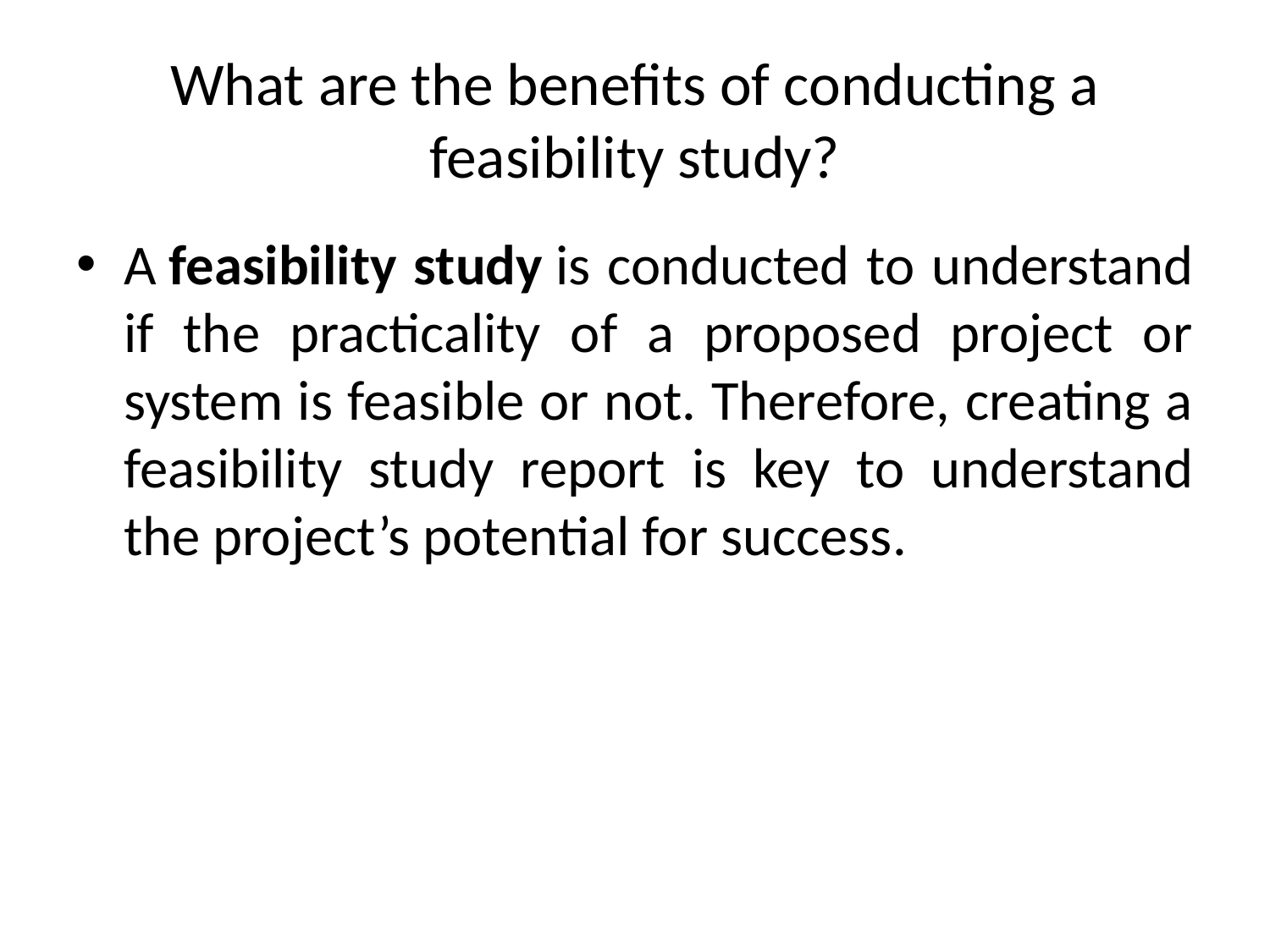

# What are the benefits of conducting a feasibility study?
A feasibility study is conducted to understand if the practicality of a proposed project or system is feasible or not. Therefore, creating a feasibility study report is key to understand the project’s potential for success.